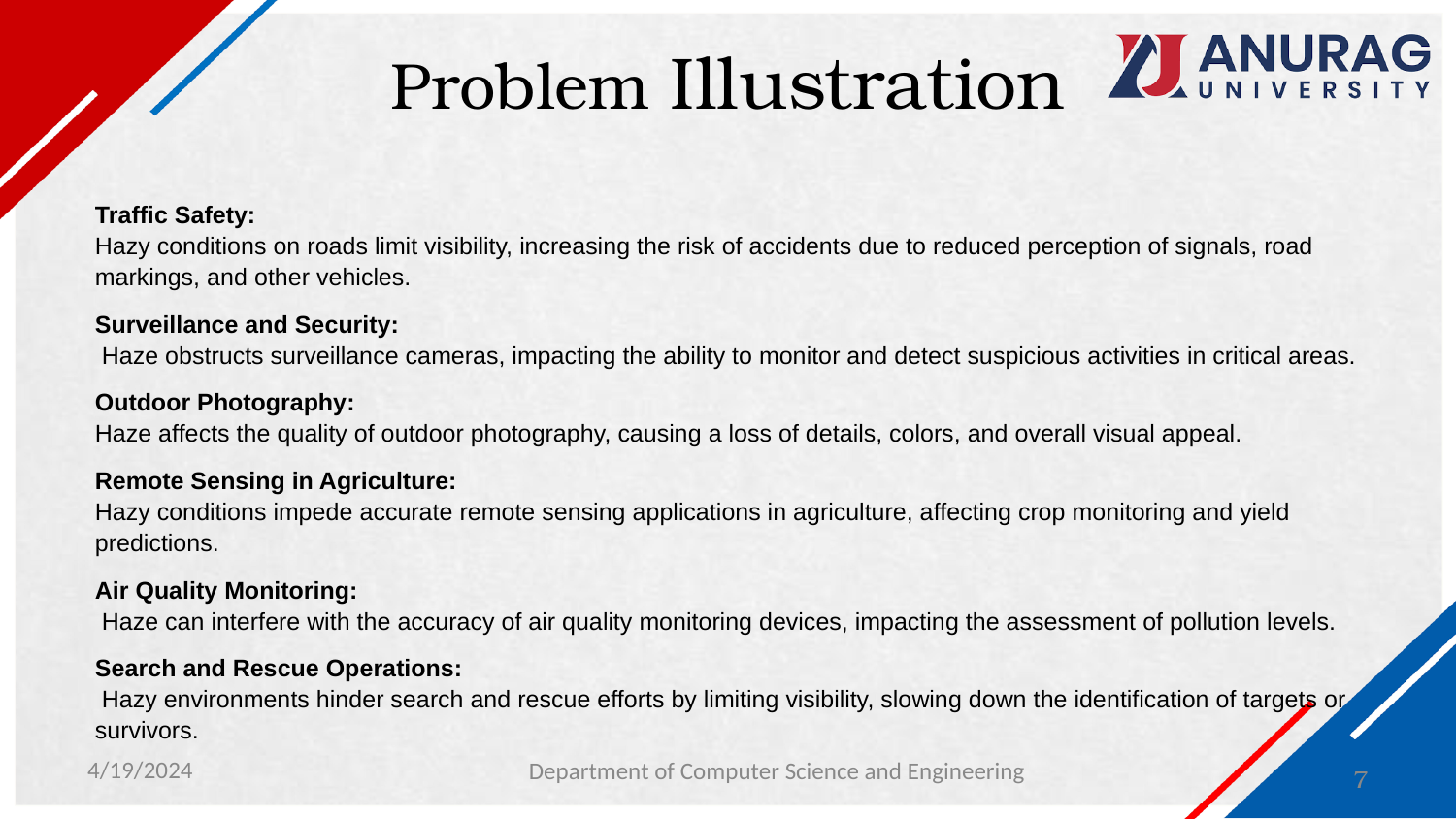

# Problem Illustration
Traffic Safety:
Hazy conditions on roads limit visibility, increasing the risk of accidents due to reduced perception of signals, road markings, and other vehicles.
Surveillance and Security:
 Haze obstructs surveillance cameras, impacting the ability to monitor and detect suspicious activities in critical areas.
Outdoor Photography:
Haze affects the quality of outdoor photography, causing a loss of details, colors, and overall visual appeal.
Remote Sensing in Agriculture:
Hazy conditions impede accurate remote sensing applications in agriculture, affecting crop monitoring and yield predictions.
Air Quality Monitoring:
 Haze can interfere with the accuracy of air quality monitoring devices, impacting the assessment of pollution levels.
Search and Rescue Operations:
 Hazy environments hinder search and rescue efforts by limiting visibility, slowing down the identification of targets or survivors.

4/19/2024
Department of Computer Science and Engineering
7